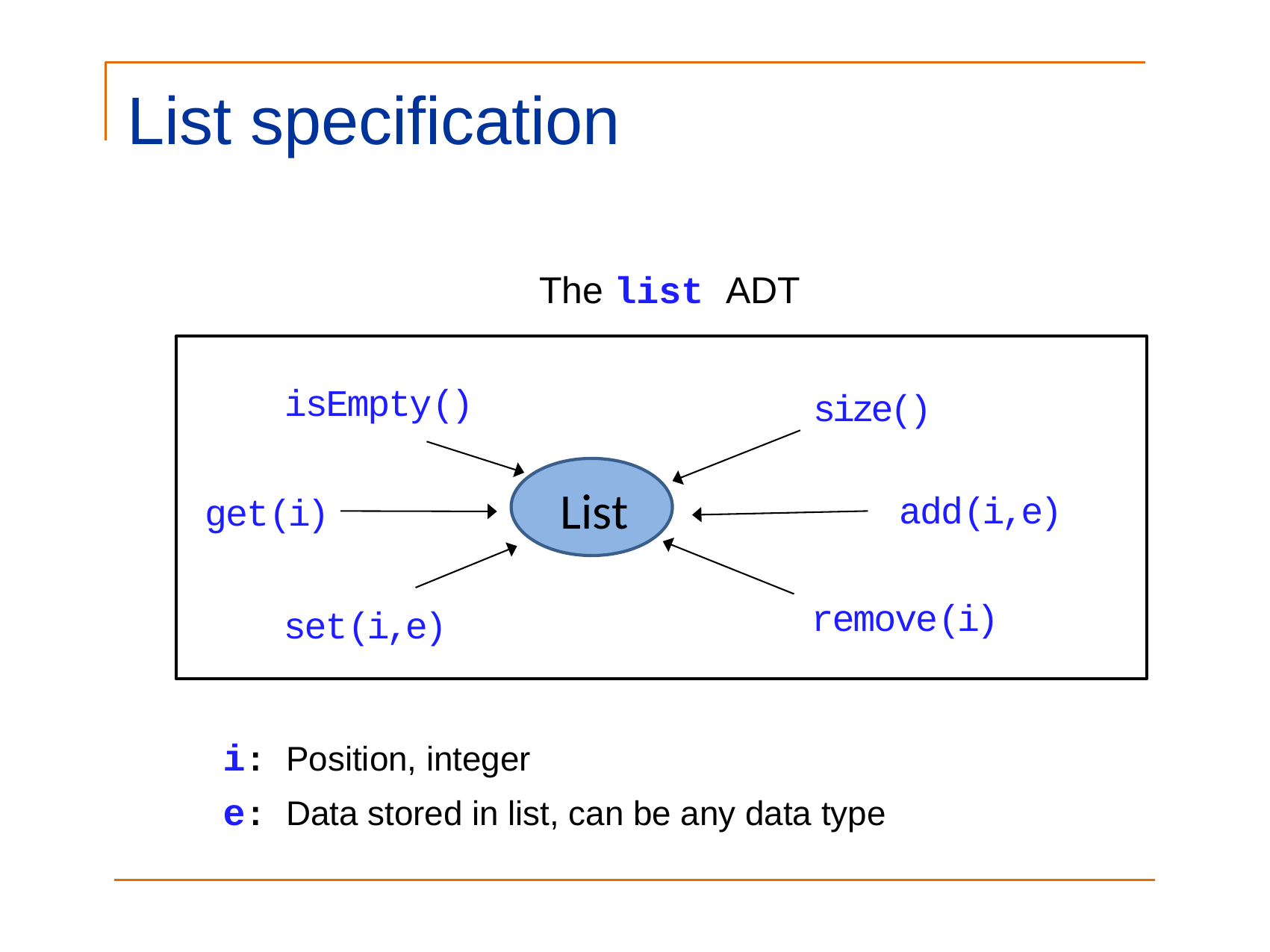

List specification

The list ADT

isEmpty()
size()

List
add(i,e)
get(i)
remove(i)
set(i,e)

i: Position, integer
e: Data stored in list, can be any data type